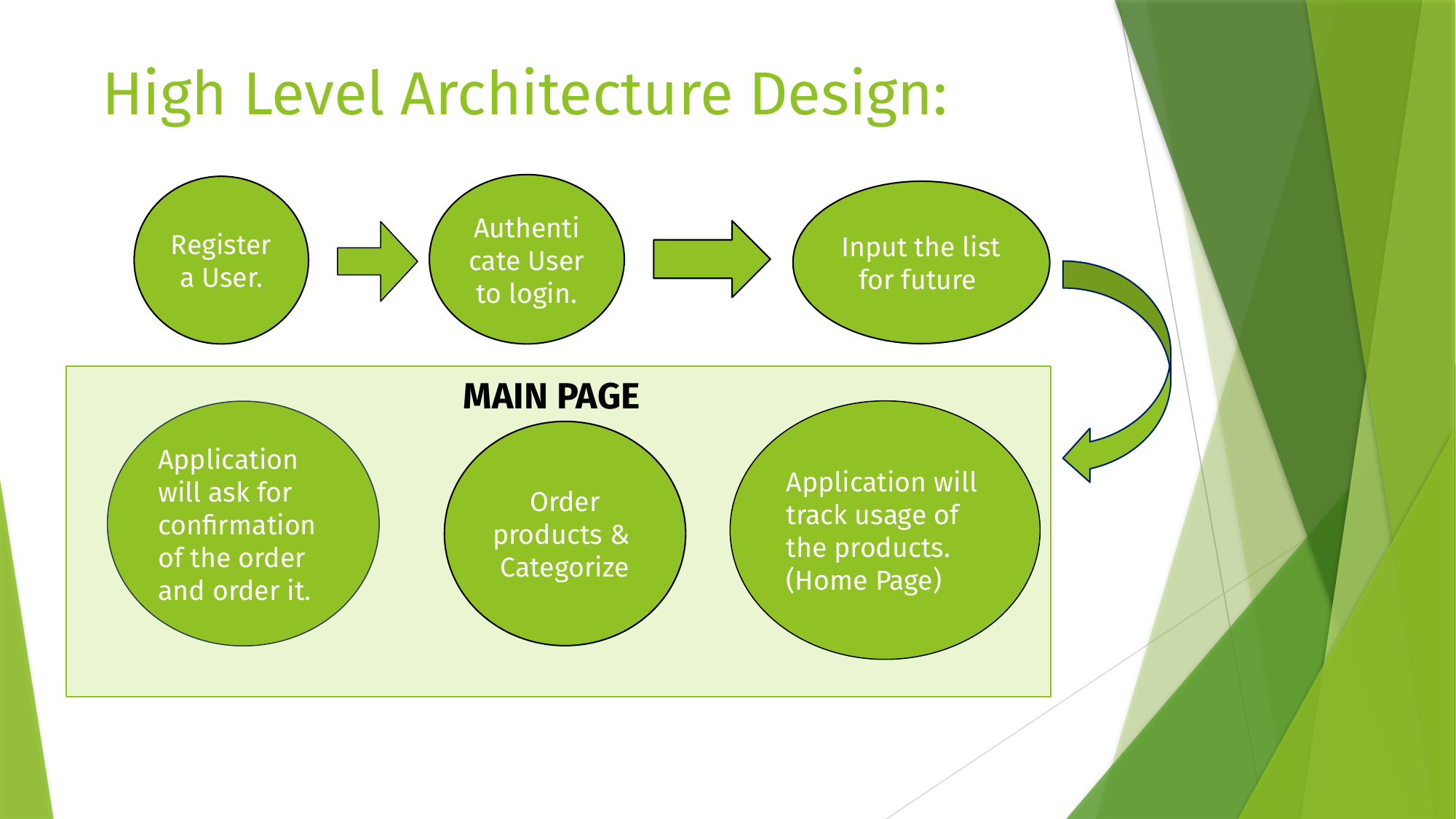

# High Level Architecture Design:
Authenticate User to login.
Register a User.
Input the list for future

MAIN PAGE
Application will track usage of the products. (Home Page)
Application will ask for confirmation  of the order and order it.
Order products &
Categorize